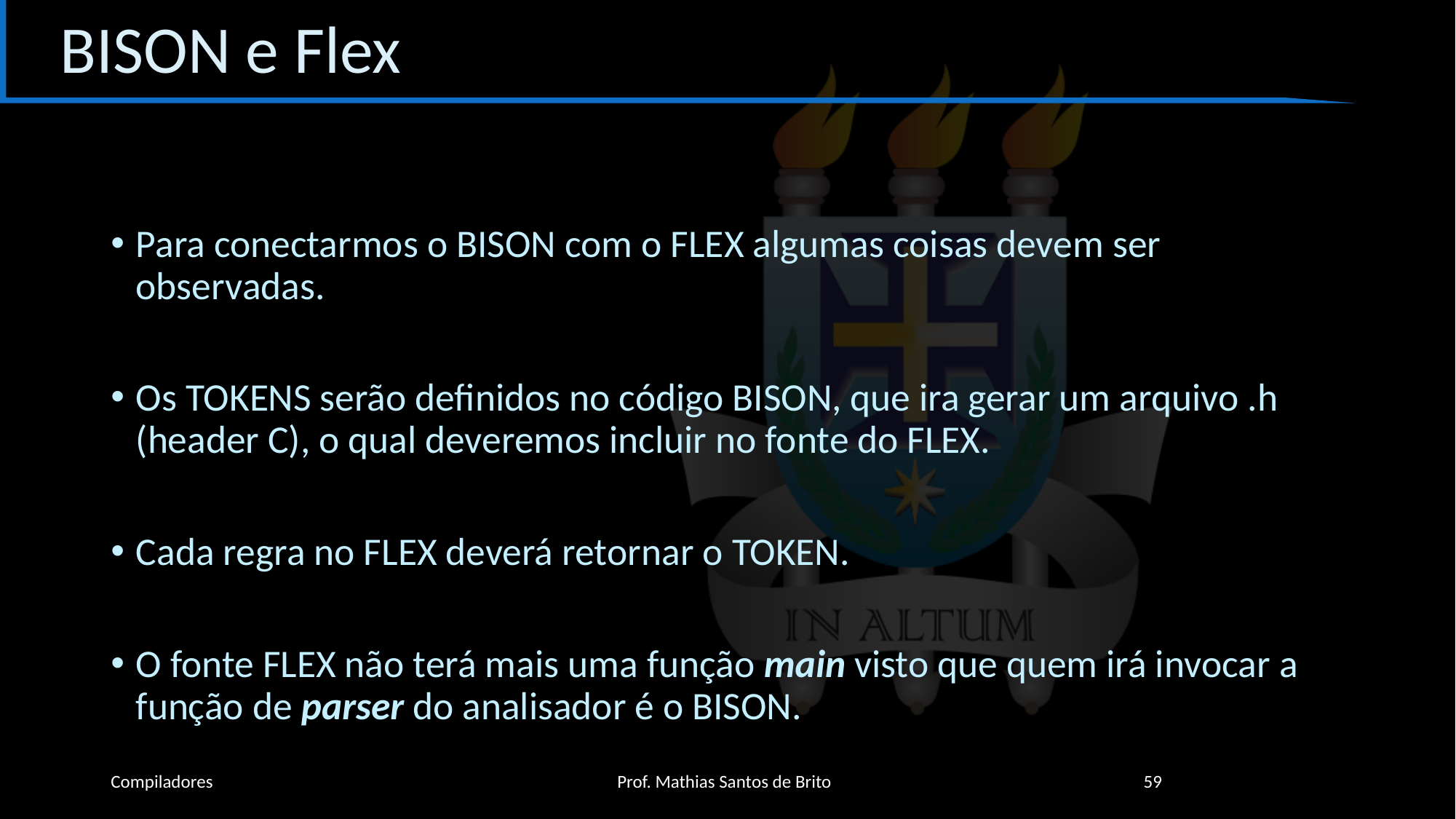

# BISON e Flex
Para conectarmos o BISON com o FLEX algumas coisas devem ser observadas.

Os TOKENS serão definidos no código BISON, que ira gerar um arquivo .h (header C), o qual deveremos incluir no fonte do FLEX.

Cada regra no FLEX deverá retornar o TOKEN.

O fonte FLEX não terá mais uma função main visto que quem irá invocar a função de parser do analisador é o BISON.
Compiladores
Prof. Mathias Santos de Brito
59